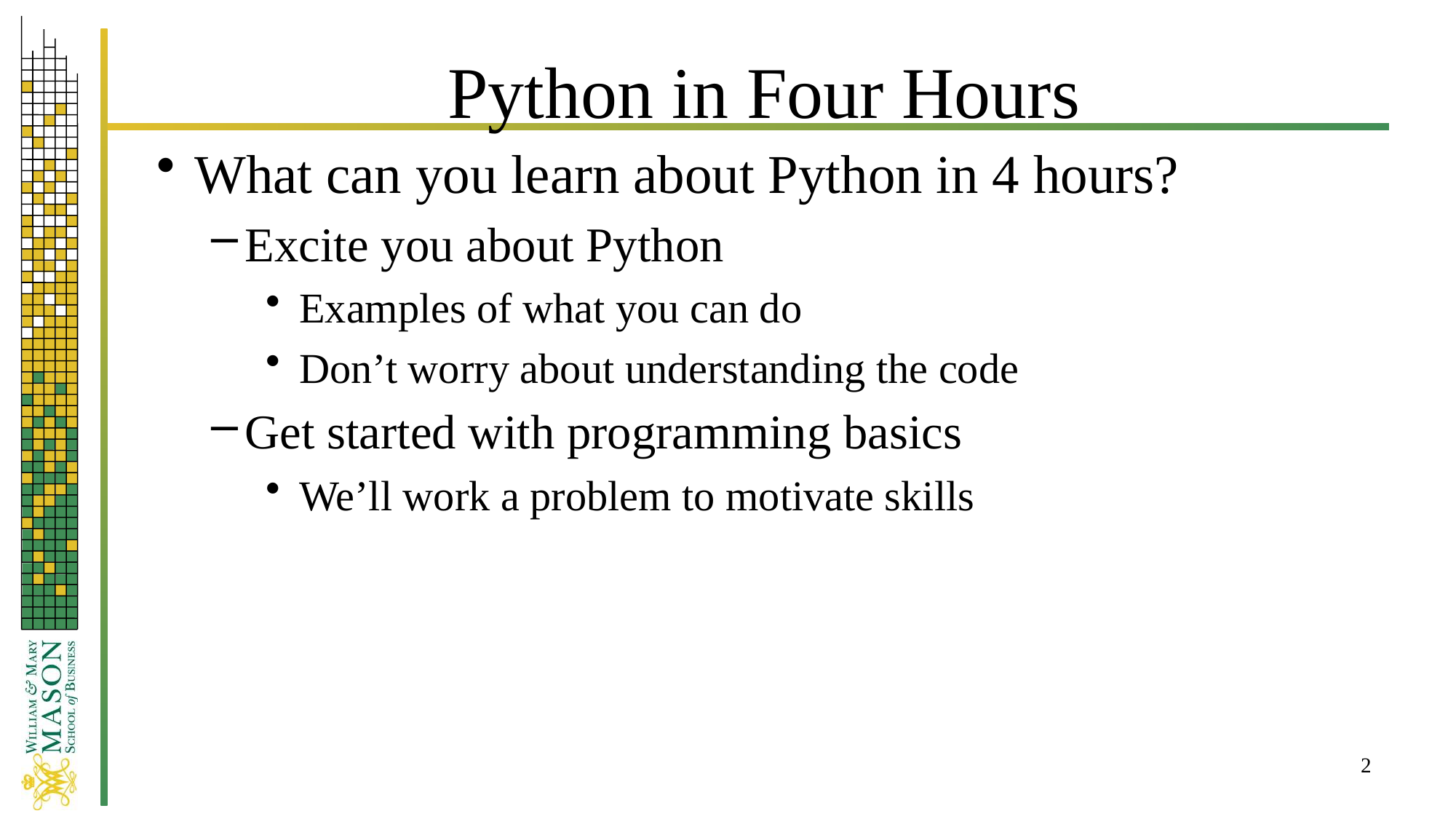

# Python in Four Hours
What can you learn about Python in 4 hours?
Excite you about Python
Examples of what you can do
Don’t worry about understanding the code
Get started with programming basics
We’ll work a problem to motivate skills
2